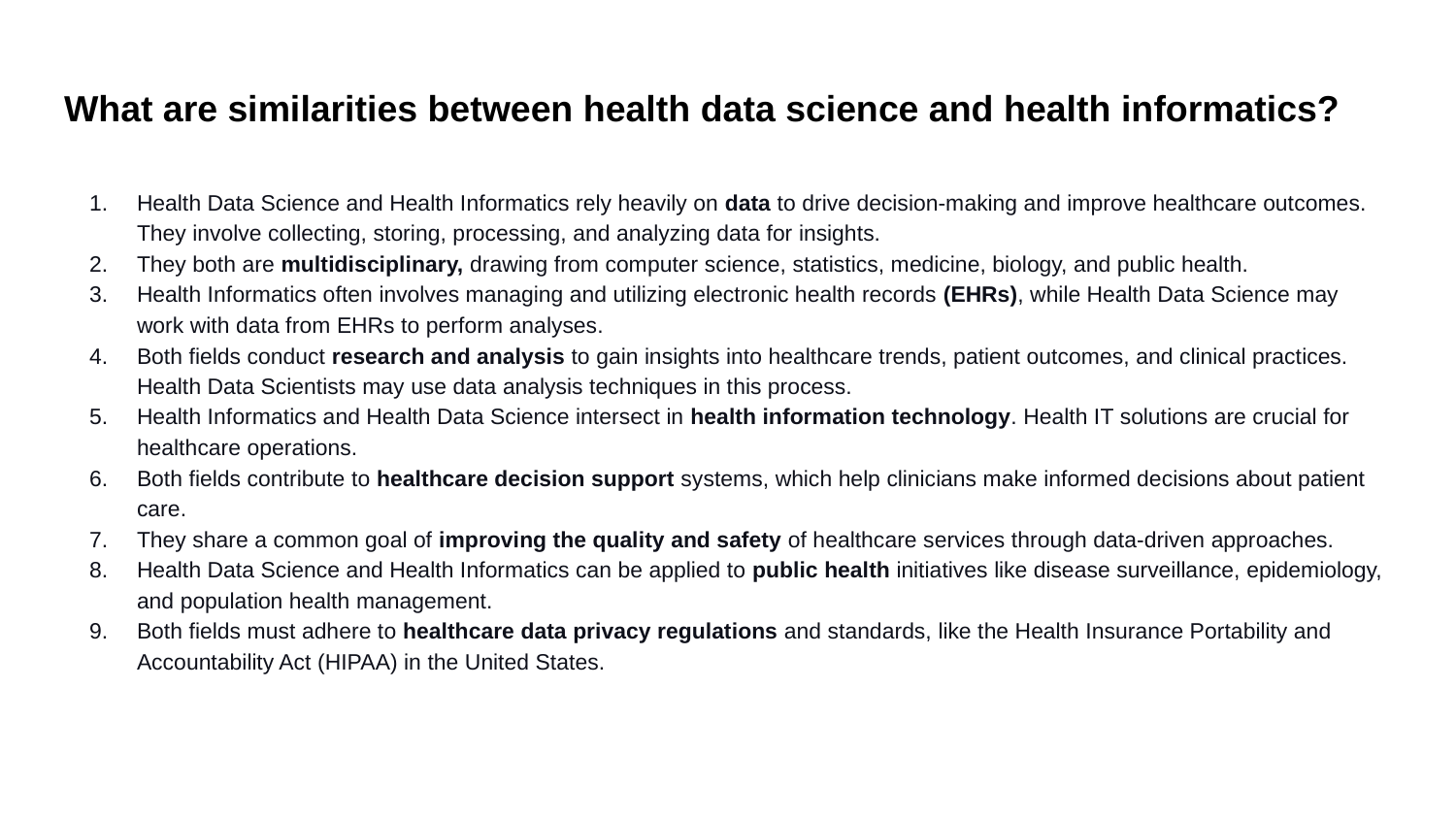

# What are similarities between health data science and health informatics?
Health Data Science and Health Informatics rely heavily on data to drive decision-making and improve healthcare outcomes. They involve collecting, storing, processing, and analyzing data for insights.
They both are multidisciplinary, drawing from computer science, statistics, medicine, biology, and public health.
Health Informatics often involves managing and utilizing electronic health records (EHRs), while Health Data Science may work with data from EHRs to perform analyses.
Both fields conduct research and analysis to gain insights into healthcare trends, patient outcomes, and clinical practices. Health Data Scientists may use data analysis techniques in this process.
Health Informatics and Health Data Science intersect in health information technology. Health IT solutions are crucial for healthcare operations.
Both fields contribute to healthcare decision support systems, which help clinicians make informed decisions about patient care.
They share a common goal of improving the quality and safety of healthcare services through data-driven approaches.
Health Data Science and Health Informatics can be applied to public health initiatives like disease surveillance, epidemiology, and population health management.
Both fields must adhere to healthcare data privacy regulations and standards, like the Health Insurance Portability and Accountability Act (HIPAA) in the United States.